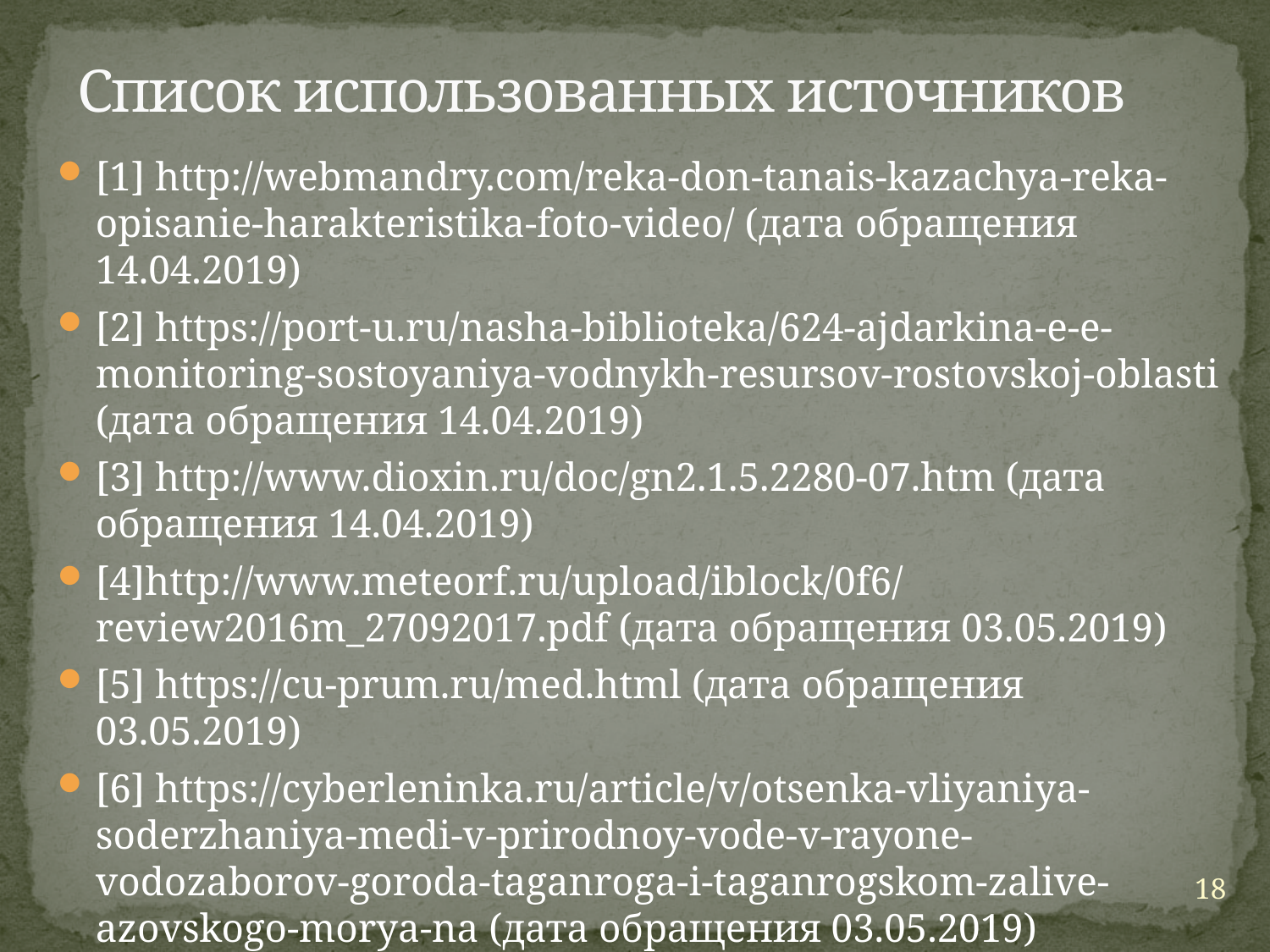

# Список использованных источников
[1] http://webmandry.com/reka-don-tanais-kazachya-reka-opisanie-harakteristika-foto-video/ (дата обращения 14.04.2019)
[2] https://port-u.ru/nasha-biblioteka/624-ajdarkina-e-e-monitoring-sostoyaniya-vodnykh-resursov-rostovskoj-oblasti (дата обращения 14.04.2019)
[3] http://www.dioxin.ru/doc/gn2.1.5.2280-07.htm (дата обращения 14.04.2019)
[4]http://www.meteorf.ru/upload/iblock/0f6/review2016m_27092017.pdf (дата обращения 03.05.2019)
[5] https://cu-prum.ru/med.html (дата обращения 03.05.2019)
[6] https://cyberleninka.ru/article/v/otsenka-vliyaniya-soderzhaniya-medi-v-prirodnoy-vode-v-rayone-vodozaborov-goroda-taganroga-i-taganrogskom-zalive-azovskogo-morya-na (дата обращения 03.05.2019)
18